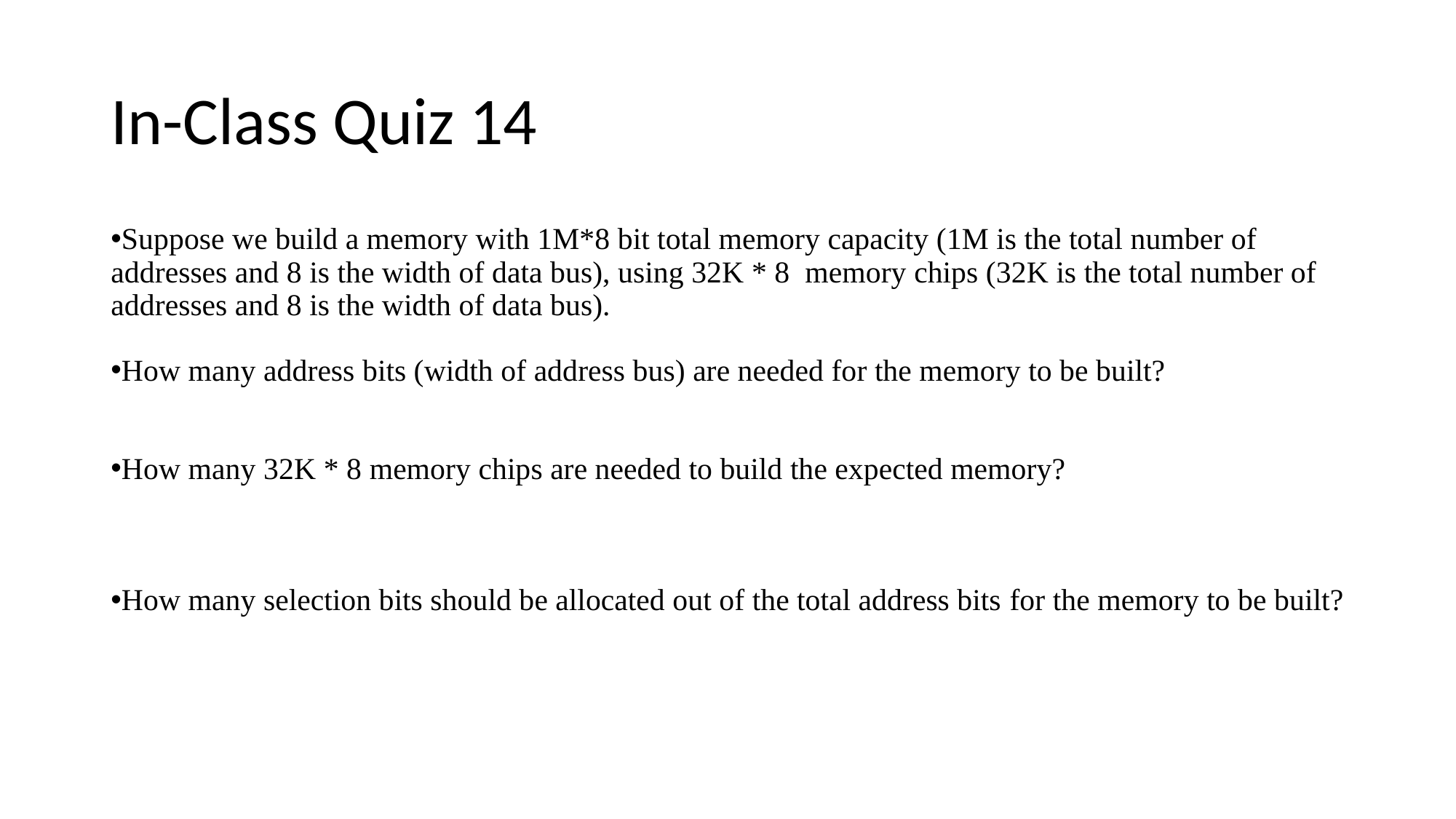

# In-Class Quiz 14
Suppose we build a memory with 1M*8 bit total memory capacity (1M is the total number of addresses and 8 is the width of data bus), using 32K * 8  memory chips (32K is the total number of addresses and 8 is the width of data bus).

How many address bits (width of address bus) are needed for the memory to be built?

How many 32K * 8 memory chips are needed to build the expected memory?

How many selection bits should be allocated out of the total address bits for the memory to be built?